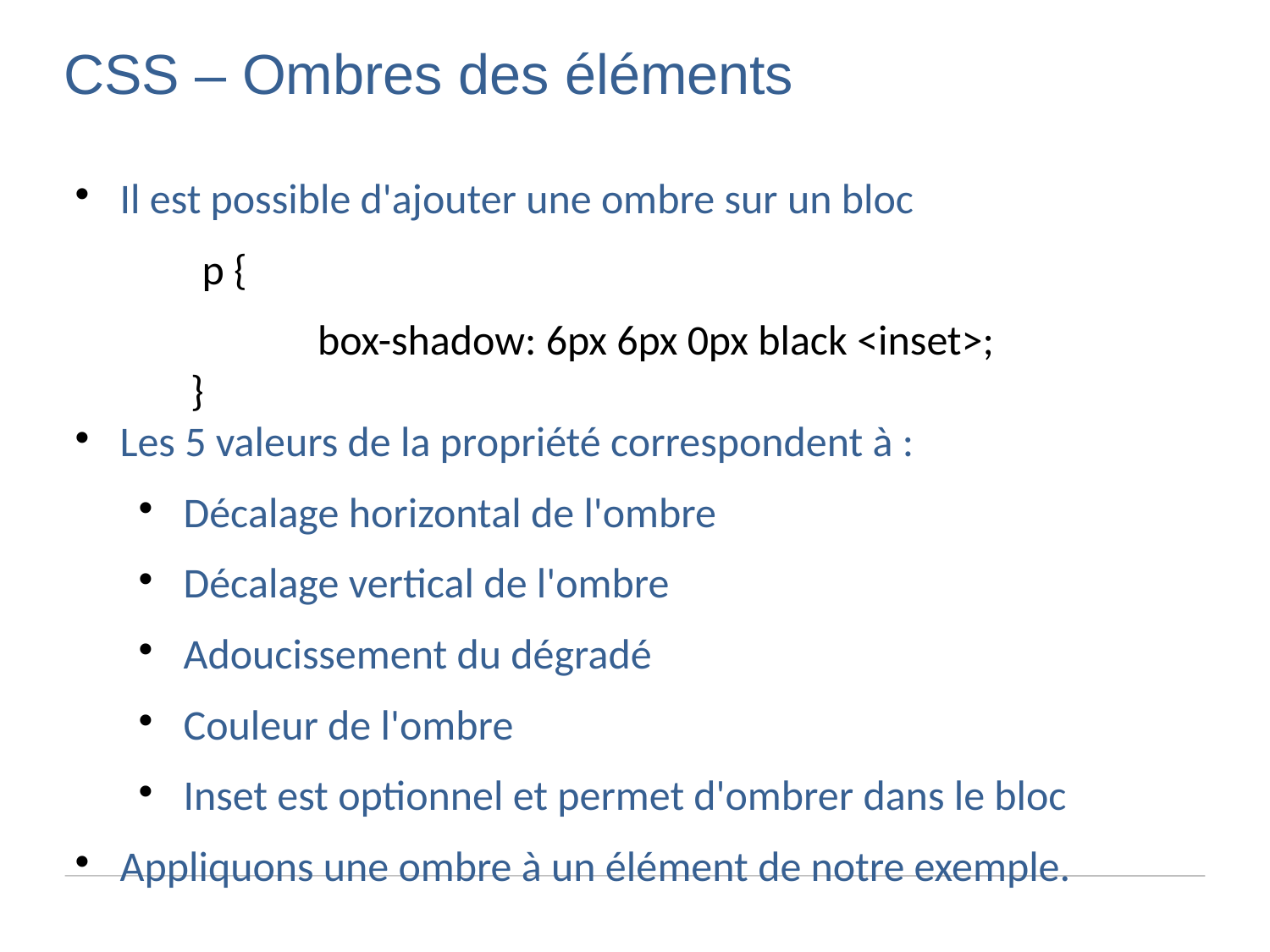

CSS – Ombres des éléments
Il est possible d'ajouter une ombre sur un bloc
	p {
	box-shadow: 6px 6px 0px black <inset>;
}
Les 5 valeurs de la propriété correspondent à :
Décalage horizontal de l'ombre
Décalage vertical de l'ombre
Adoucissement du dégradé
Couleur de l'ombre
Inset est optionnel et permet d'ombrer dans le bloc
Appliquons une ombre à un élément de notre exemple.